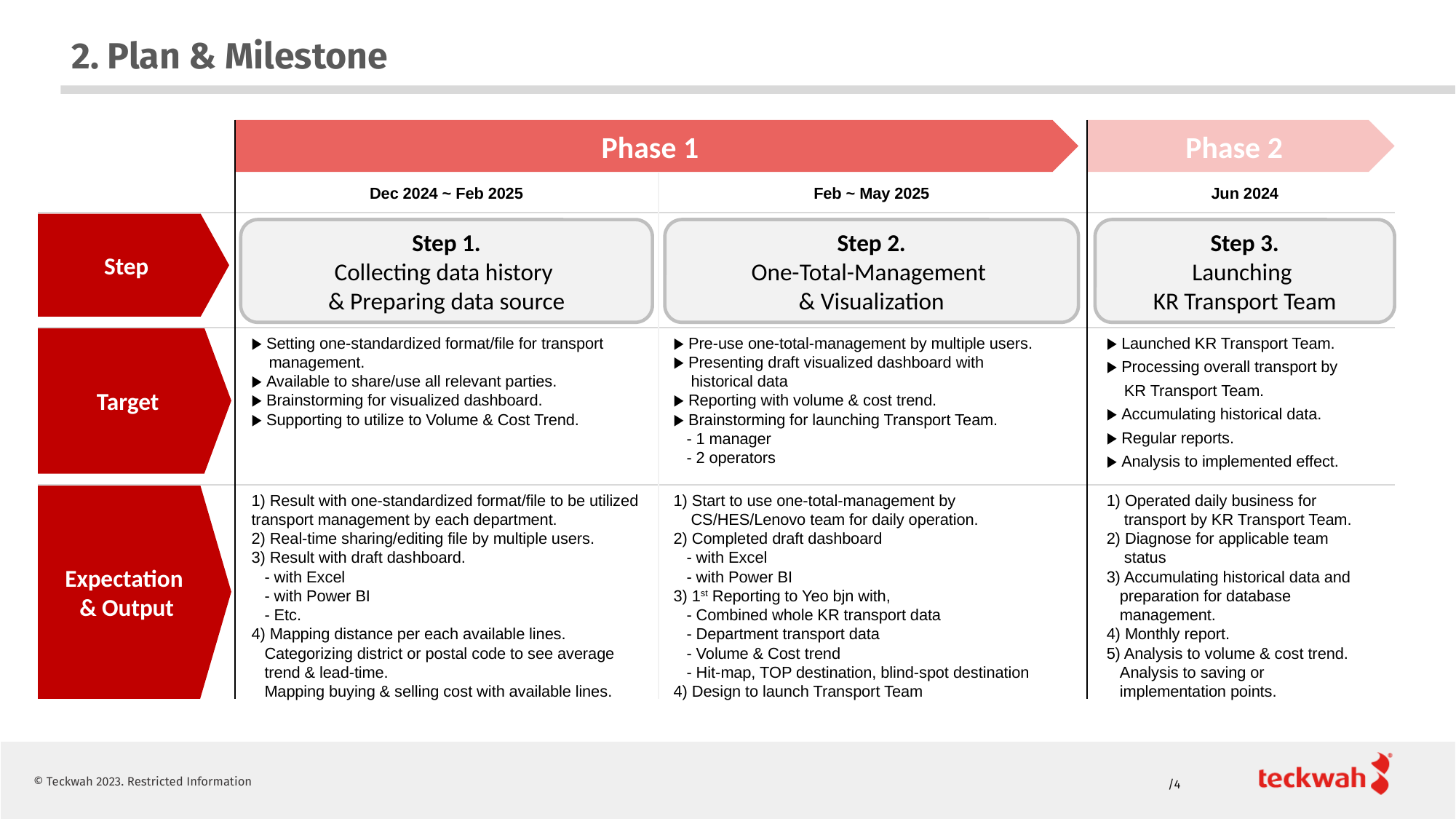

2. Plan & Milestone

Phase 1
Phase 2
Dec 2024 ~ Feb 2025
Feb ~ May 2025
Jun 2024
Step
Step 1.
Collecting data history
& Preparing data source
Step 2.
One-Total-Management
& Visualization
Step 3.
Launching
KR Transport Team
Target
▶ Setting one-standardized format/file for transport
    management.
▶ Available to share/use all relevant parties.
▶ Brainstorming for visualized dashboard.
▶ Supporting to utilize to Volume & Cost Trend.
▶ Pre-use one-total-management by multiple users.
▶ Presenting draft visualized dashboard with
    historical data
▶ Reporting with volume & cost trend.
▶ Brainstorming for launching Transport Team.
   - 1 manager
   - 2 operators
▶ Launched KR Transport Team.
▶ Processing overall transport by
    KR Transport Team.
▶ Accumulating historical data.
▶ Regular reports.
▶ Analysis to implemented effect.
Expectation
& Output
1) Result with one-standardized format/file to be utilized transport management by each department.
2) Real-time sharing/editing file by multiple users.
3) Result with draft dashboard.
   - with Excel
   - with Power BI
   - Etc.
4) Mapping distance per each available lines.
   Categorizing district or postal code to see average
   trend & lead-time.
   Mapping buying & selling cost with available lines.
1) Start to use one-total-management by
    CS/HES/Lenovo team for daily operation.
2) Completed draft dashboard
   - with Excel
   - with Power BI
3) 1st Reporting to Yeo bjn with,
   - Combined whole KR transport data
   - Department transport data
   - Volume & Cost trend
   - Hit-map, TOP destination, blind-spot destination
4) Design to launch Transport Team
1) Operated daily business for
    transport by KR Transport Team.
2) Diagnose for applicable team
    status
3) Accumulating historical data and
   preparation for database
   management.
4) Monthly report.
5) Analysis to volume & cost trend.
   Analysis to saving or
   implementation points.
© Teckwah 2023. Restricted Information

/4